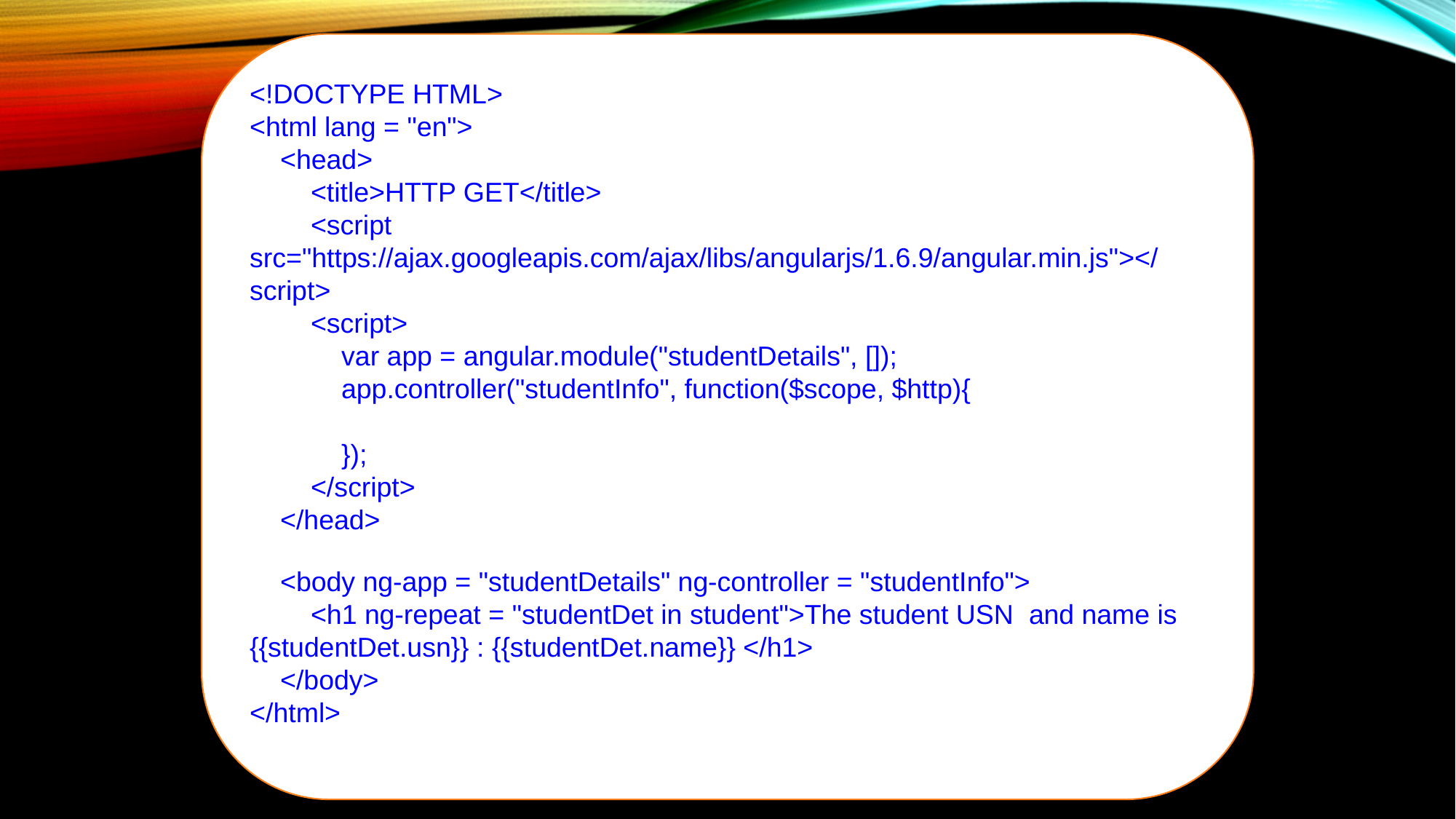

<!DOCTYPE HTML>
<html lang = "en">
    <head>
        <title>HTTP GET</title>
        <script src="https://ajax.googleapis.com/ajax/libs/angularjs/1.6.9/angular.min.js"></script>
        <script>
            var app = angular.module("studentDetails", []);
            app.controller("studentInfo", function($scope, $http){

            });
        </script>
    </head>
    <body ng-app = "studentDetails" ng-controller = "studentInfo">
        <h1 ng-repeat = "studentDet in student">The student USN  and name is {{studentDet.usn}} : {{studentDet.name}} </h1>
    </body>
</html>